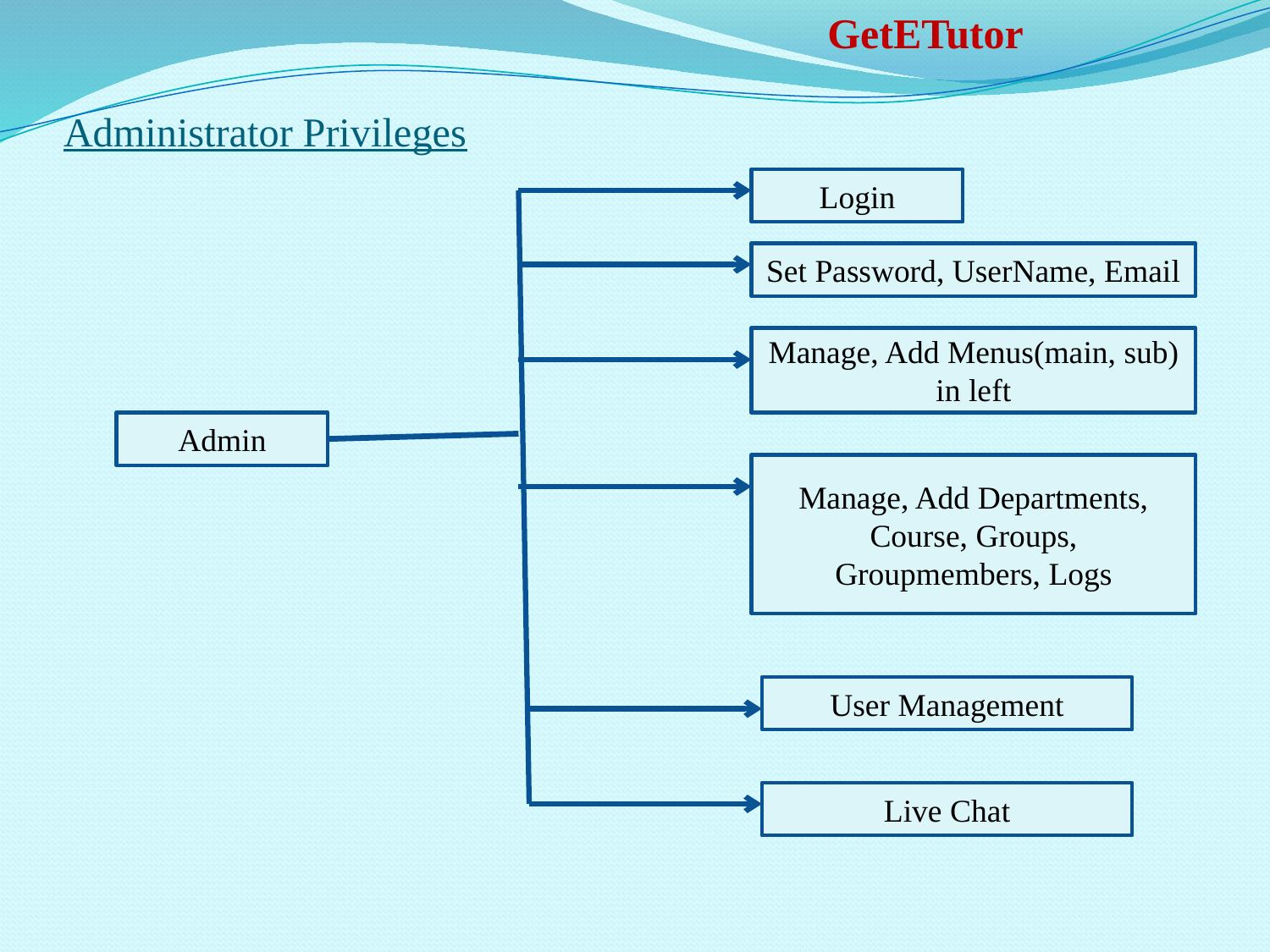

GetETutor
# Administrator Privileges
Login
Set Password, UserName, Email
Manage, Add Menus(main, sub) in left
Admin
Manage, Add Departments, Course, Groups, Groupmembers, Logs
User Management
Live Chat